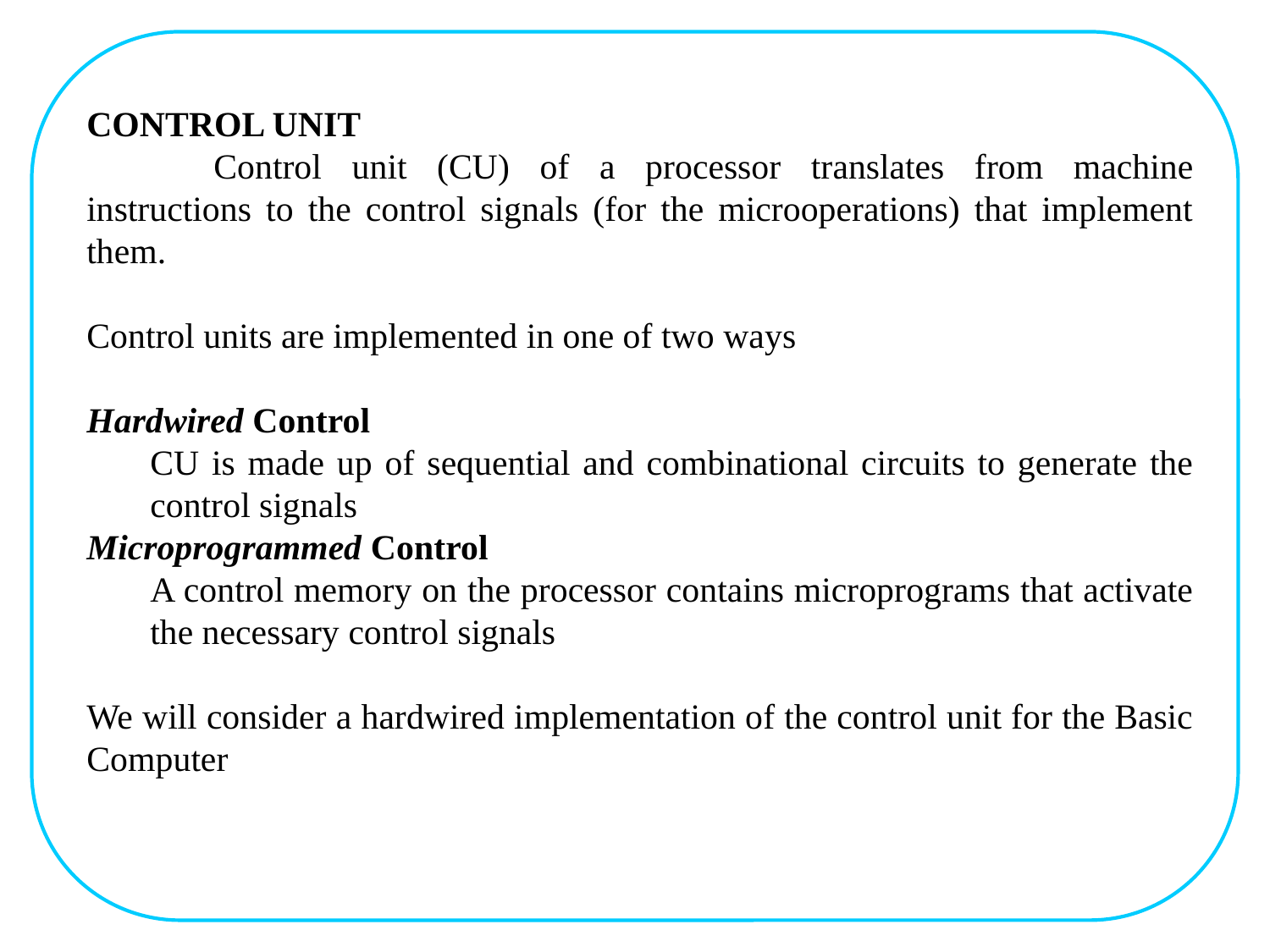

CONTROL UNIT
	Control unit (CU) of a processor translates from machine instructions to the control signals (for the microoperations) that implement them.

Control units are implemented in one of two ways

Hardwired Control
CU is made up of sequential and combinational circuits to generate the control signals
Microprogrammed Control
A control memory on the processor contains microprograms that activate the necessary control signals

We will consider a hardwired implementation of the control unit for the Basic Computer

Course Code: CS E212
Semester: III